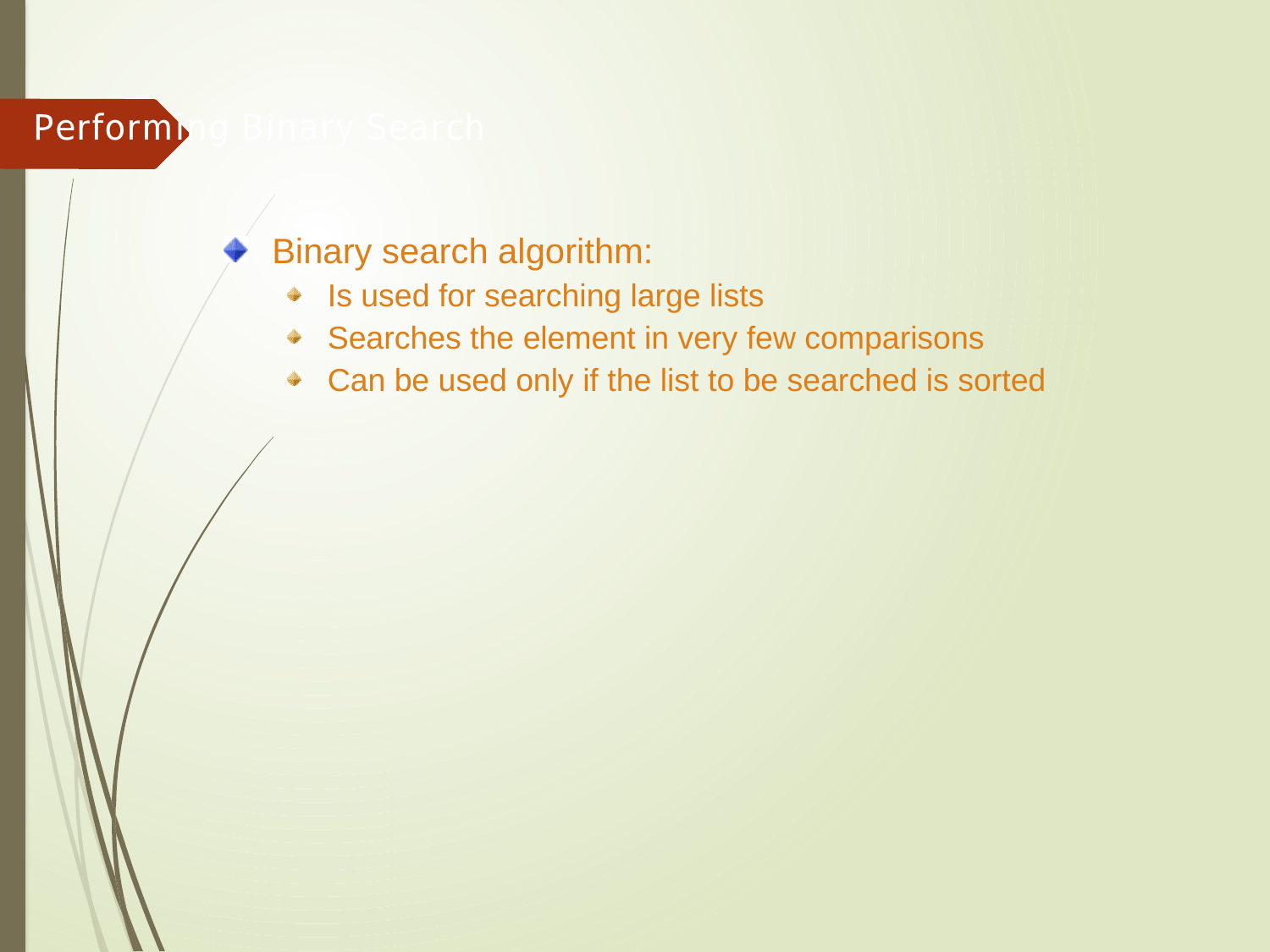

Performing Binary Search
Binary search algorithm:
Is used for searching large lists
Searches the element in very few comparisons
Can be used only if the list to be searched is sorted